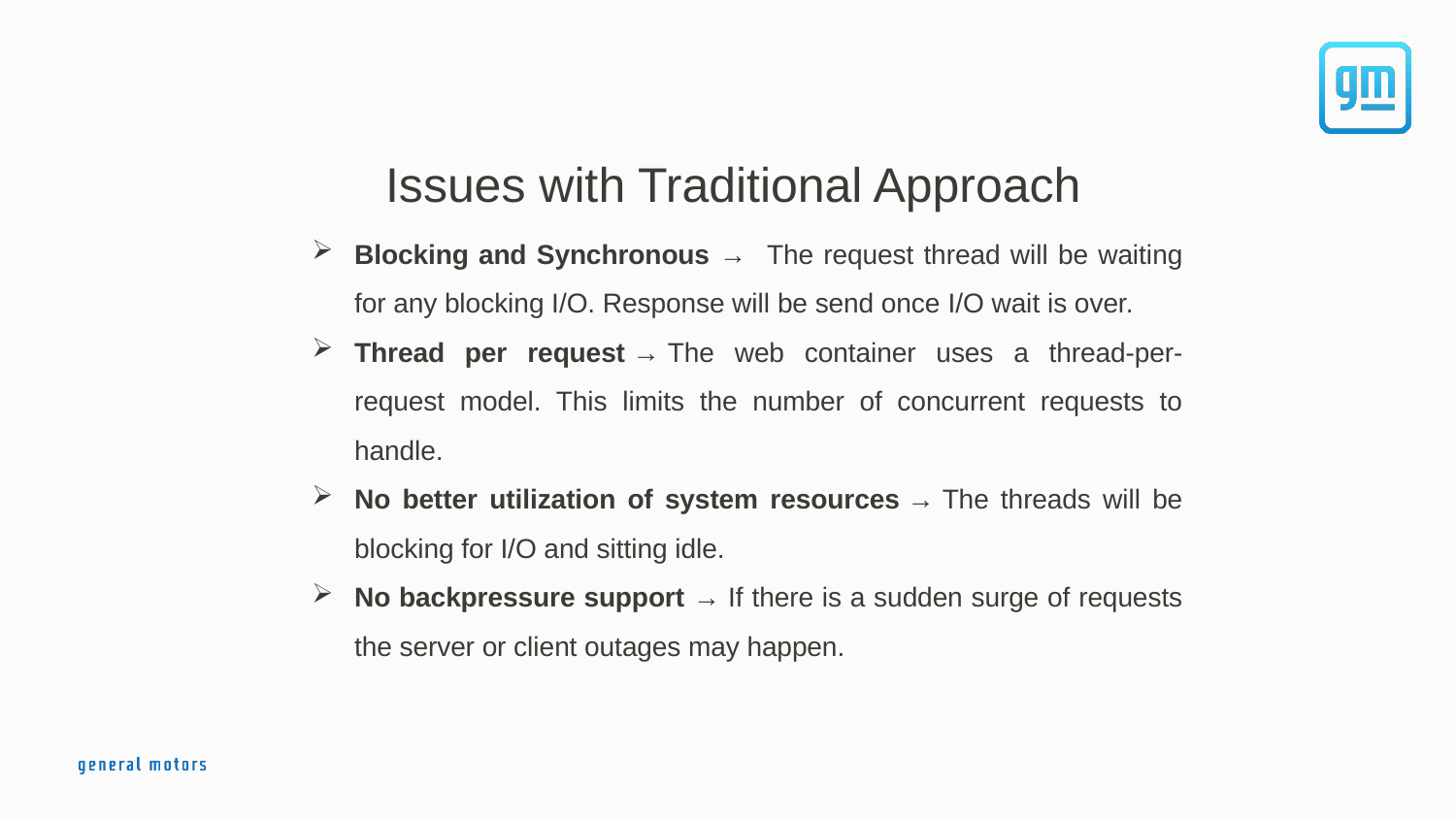

# Issues with Traditional Approach
Blocking and Synchronous →  The request thread will be waiting for any blocking I/O. Response will be send once I/O wait is over.
Thread per request → The web container uses a thread-per-request model. This limits the number of concurrent requests to handle.
No better utilization of system resources → The threads will be blocking for I/O and sitting idle.
No backpressure support → If there is a sudden surge of requests the server or client outages may happen.